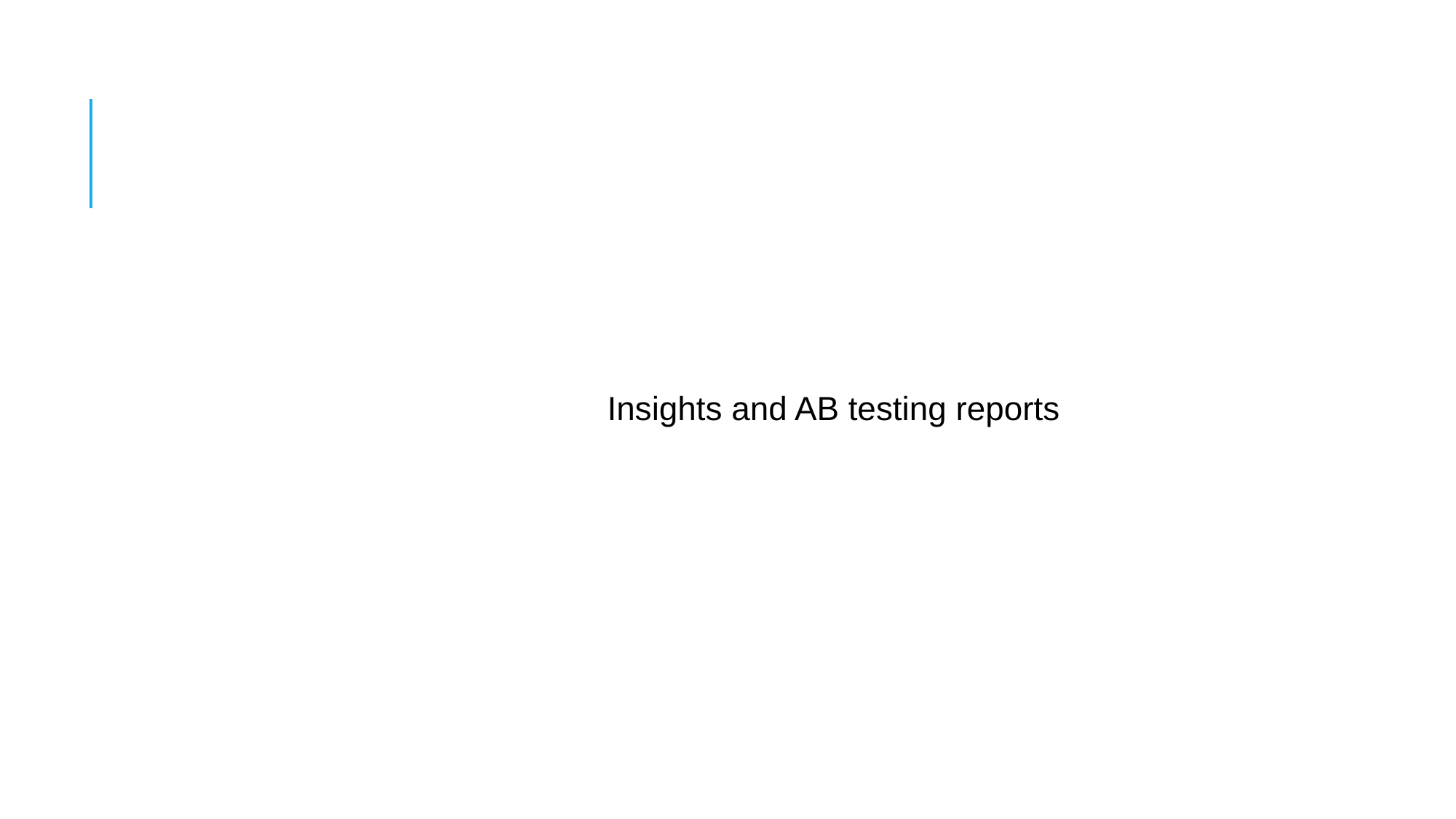

# User profile
Insights and AB testing reports